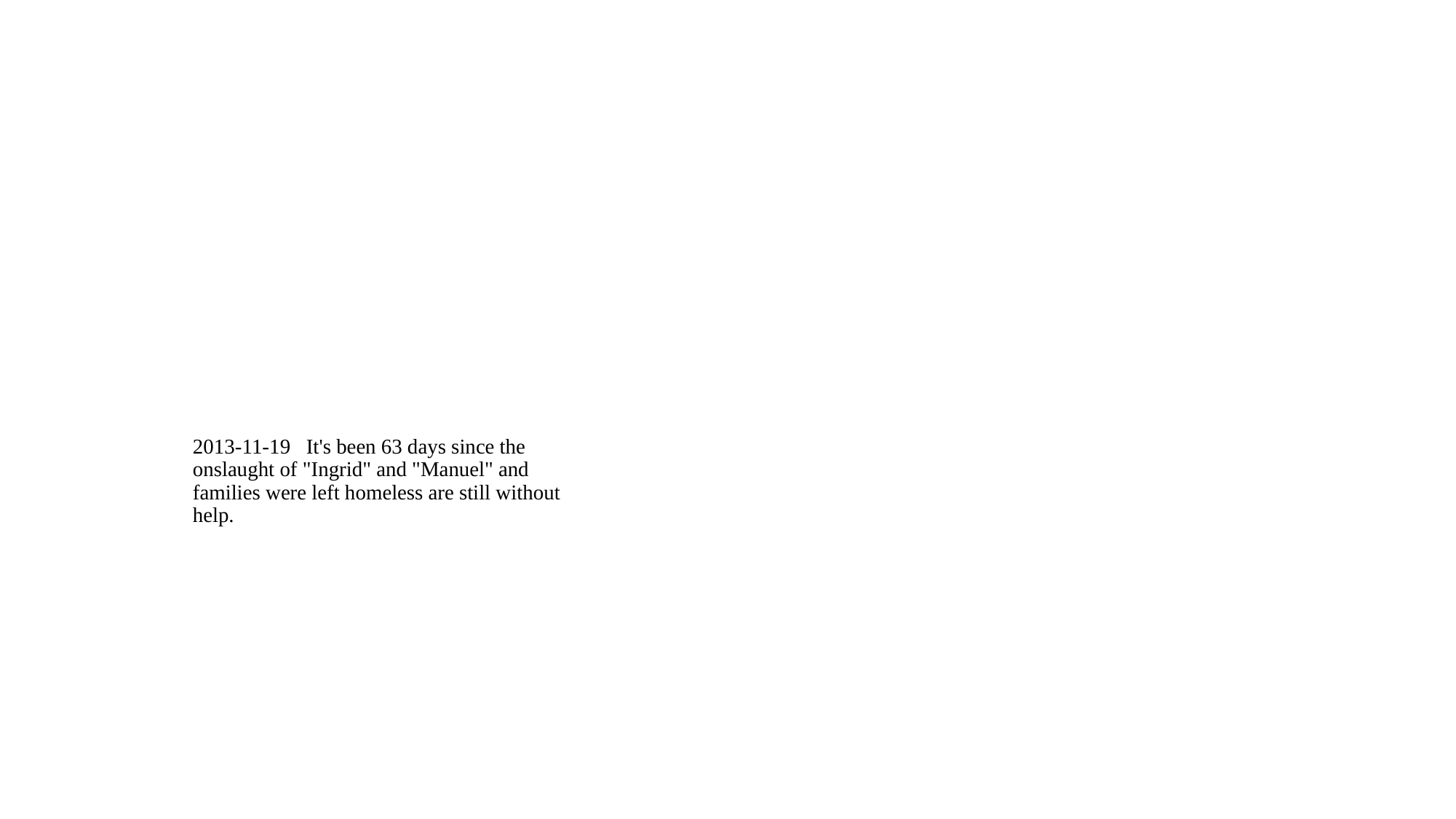

2013-11-19   It's been 63 days since the onslaught of "Ingrid" and "Manuel" and families were left homeless are still without help.